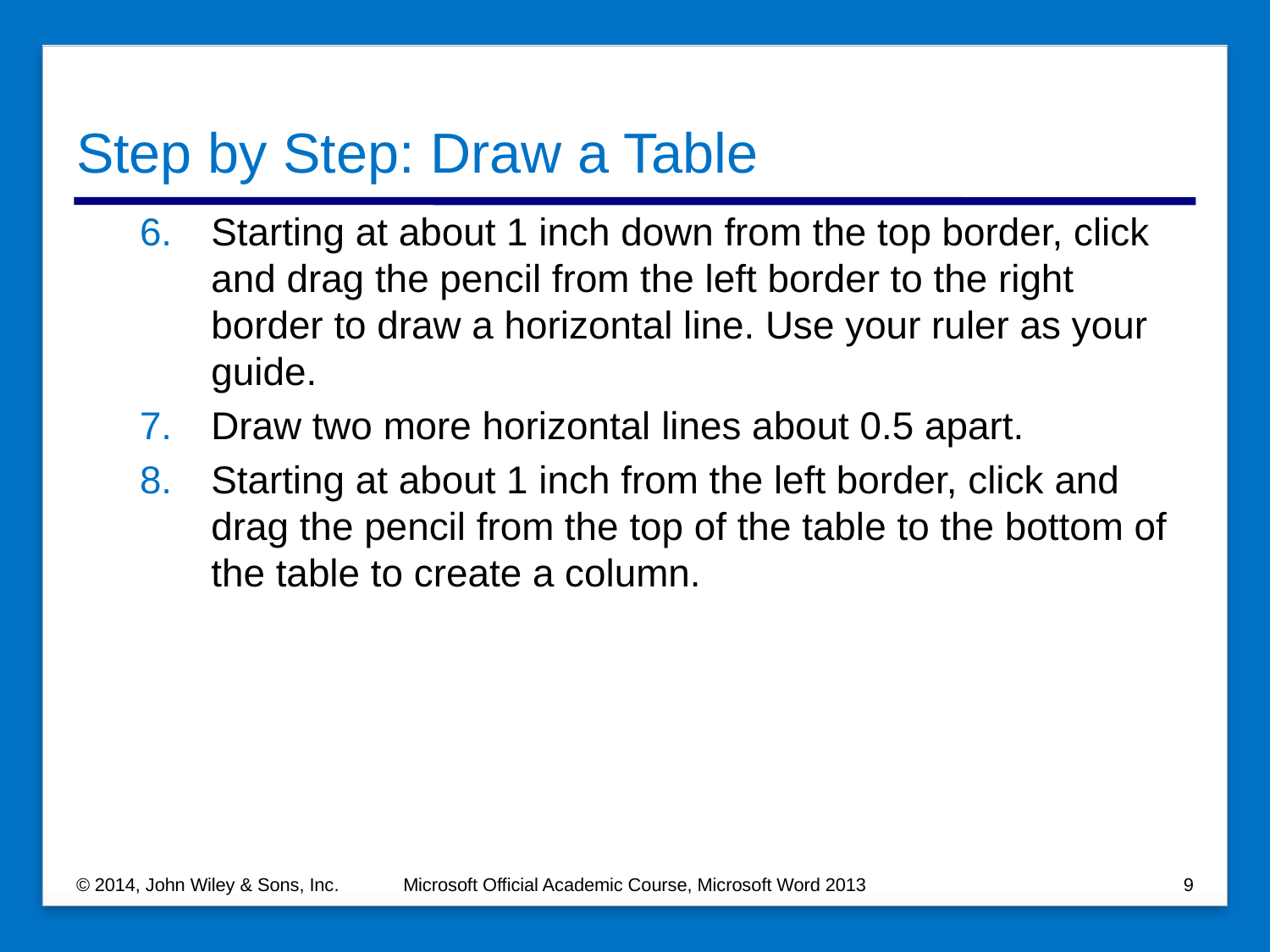

# Step by Step: Draw a Table
Starting at about 1 inch down from the top border, click and drag the pencil from the left border to the right border to draw a horizontal line. Use your ruler as your guide.
Draw two more horizontal lines about 0.5 apart.
Starting at about 1 inch from the left border, click and drag the pencil from the top of the table to the bottom of the table to create a column.
© 2014, John Wiley & Sons, Inc.
Microsoft Official Academic Course, Microsoft Word 2013
9